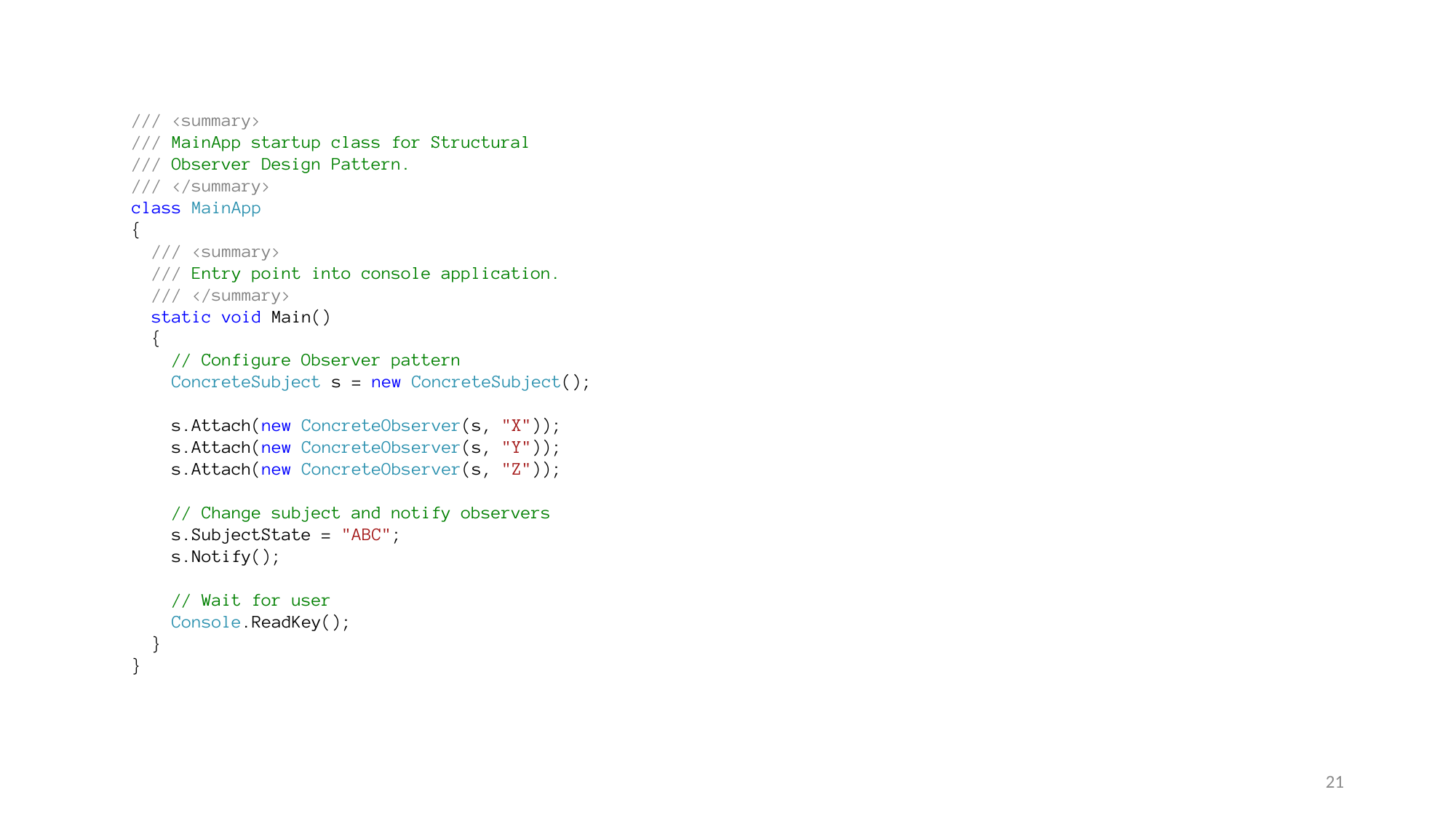

/// <summary>
  /// MainApp startup class for Structural
  /// Observer Design Pattern.
  /// </summary>
  class MainApp
  {
    /// <summary>
    /// Entry point into console application.
    /// </summary>
    static void Main()
    {
      // Configure Observer pattern
      ConcreteSubject s = new ConcreteSubject();

      s.Attach(new ConcreteObserver(s, "X"));
      s.Attach(new ConcreteObserver(s, "Y"));
      s.Attach(new ConcreteObserver(s, "Z"));

      // Change subject and notify observers
      s.SubjectState = "ABC";
      s.Notify();

      // Wait for user
      Console.ReadKey();
    }
  }
21